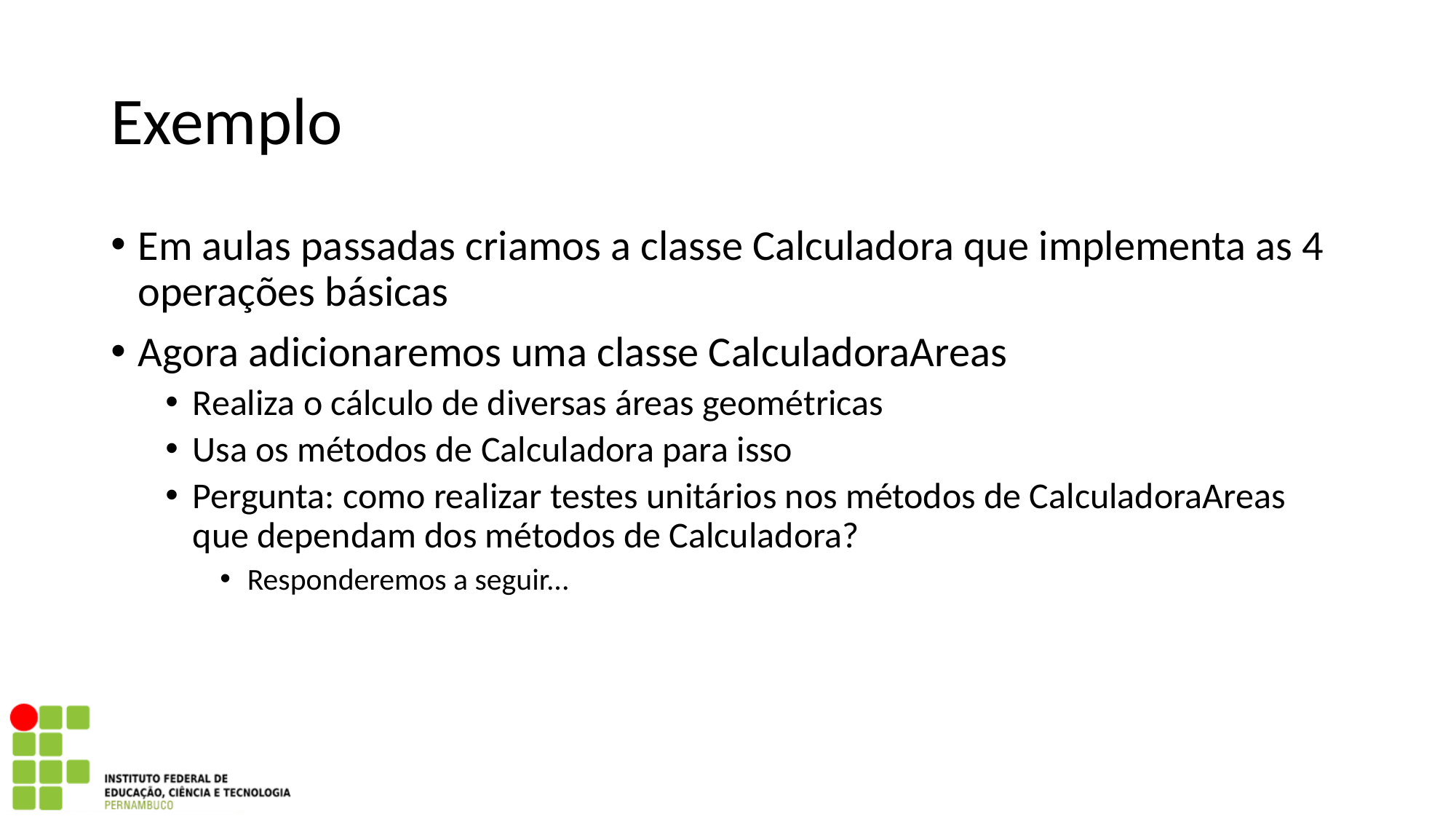

Exemplo
Em aulas passadas criamos a classe Calculadora que implementa as 4 operações básicas
Agora adicionaremos uma classe CalculadoraAreas
Realiza o cálculo de diversas áreas geométricas
Usa os métodos de Calculadora para isso
Pergunta: como realizar testes unitários nos métodos de CalculadoraAreas que dependam dos métodos de Calculadora?
Responderemos a seguir...